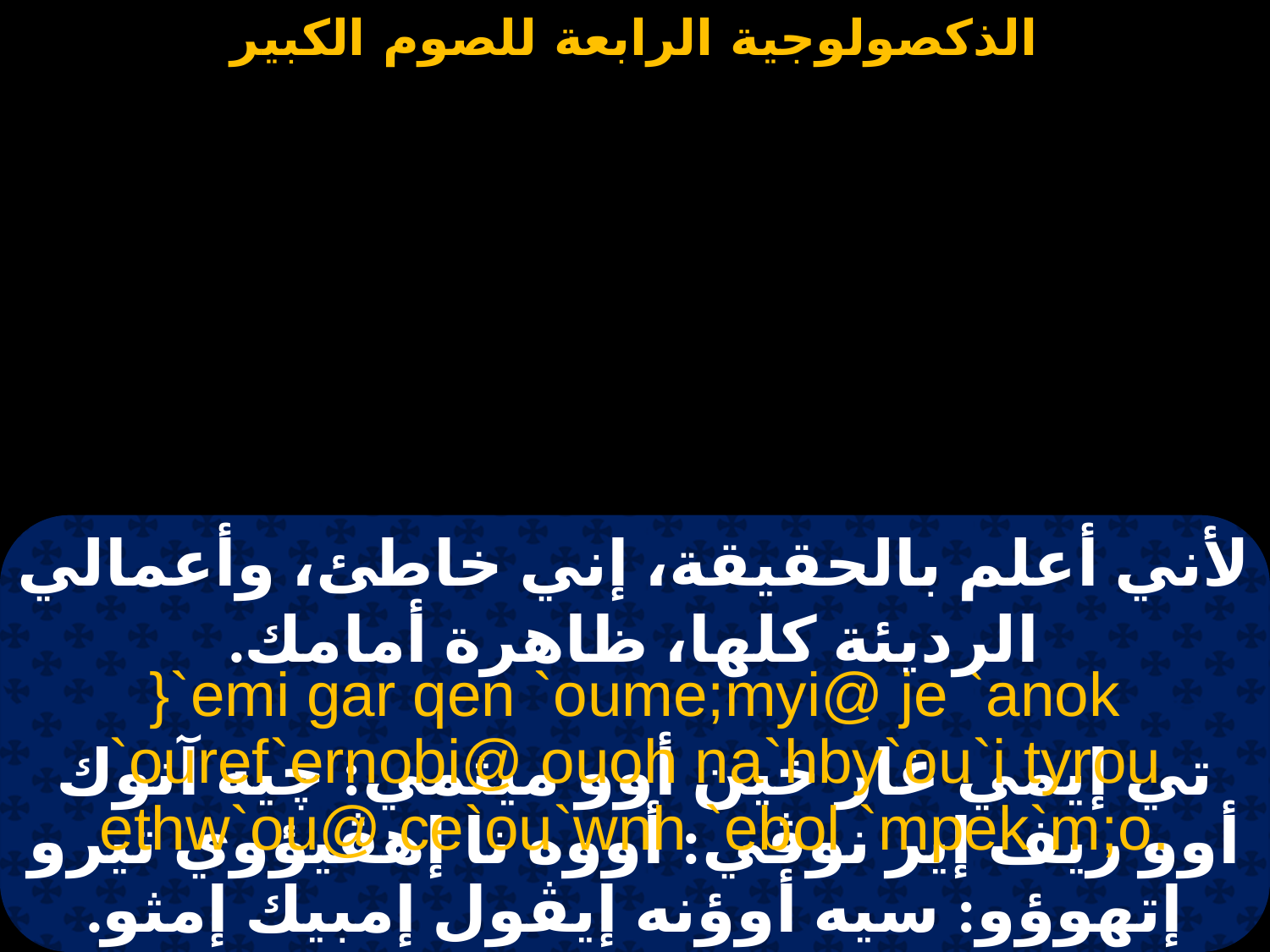

#
لأني أعلم بالحقيقة، إني خاطئ، وأعمالي الرديئة كلها، ظاهرة أمامك.
}`emi gar qen `oume;myi@ je `anok `ouref`ernobi@ ouoh na`hby`ou`i tyrou ethw`ou@ ce`ou`wnh `ebol `mpek`m;o.
تي إيمي غار خين أوو ميثمي: چيه آنوك أوو ريف إير نوڤي: أووه نا إهڤيؤوي تيرو إتهوؤو: سيه أوؤنه إيڤول إمبيك إمثو.